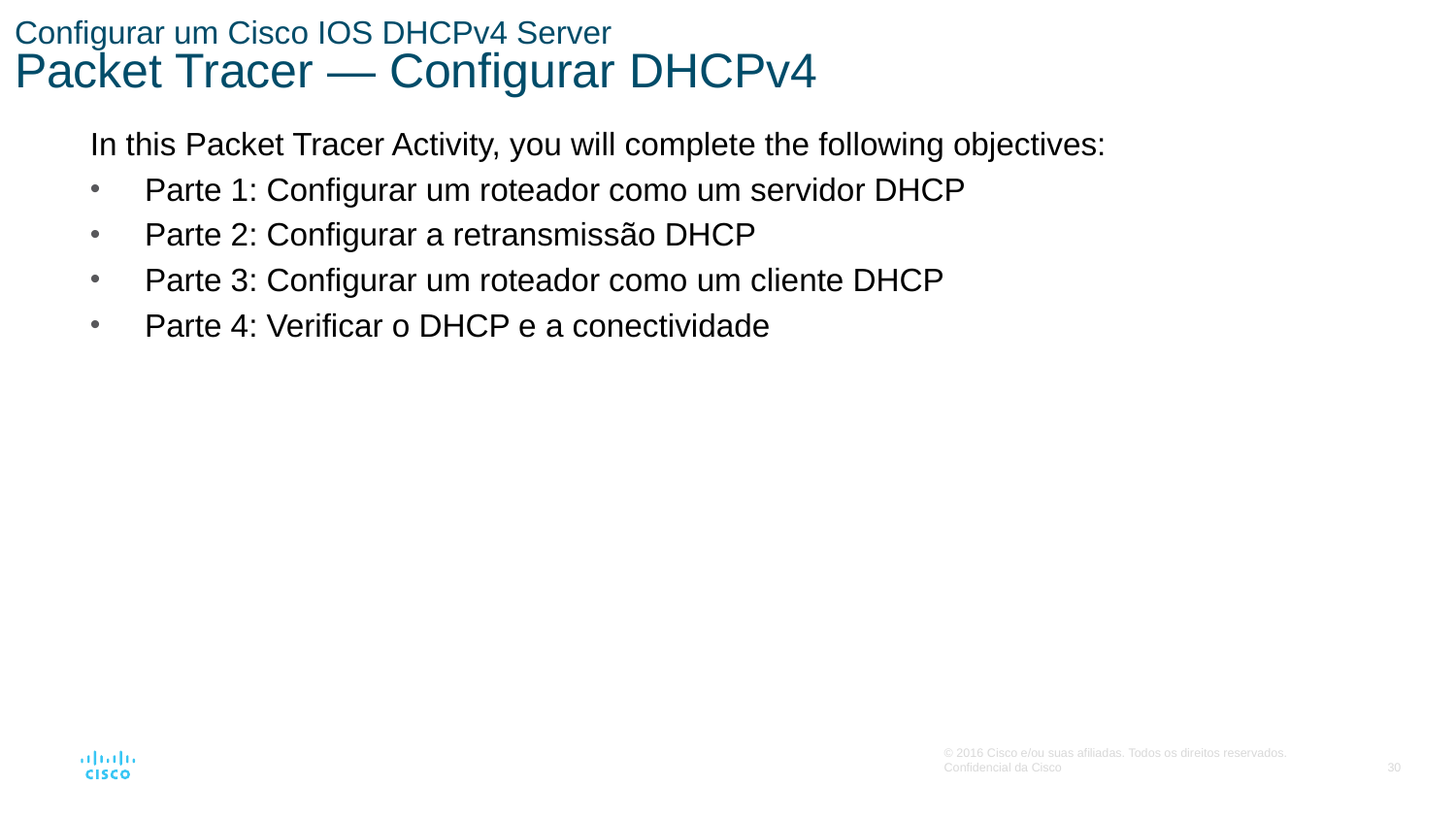

# Configurar um Cisco IOS DHCPv4 Server Packet Tracer — Configurar DHCPv4
In this Packet Tracer Activity, you will complete the following objectives:
Parte 1: Configurar um roteador como um servidor DHCP
Parte 2: Configurar a retransmissão DHCP
Parte 3: Configurar um roteador como um cliente DHCP
Parte 4: Verificar o DHCP e a conectividade